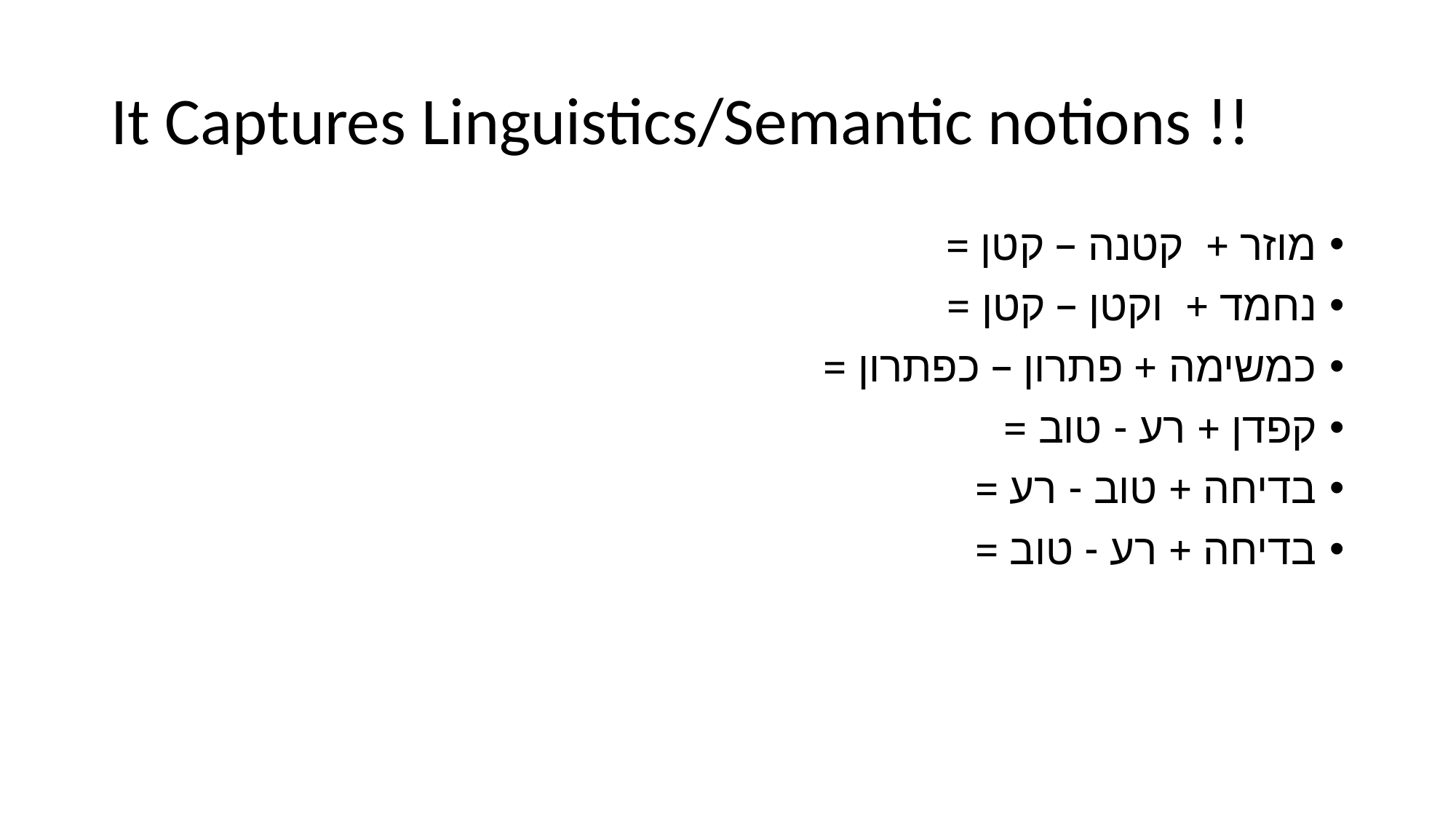

# It Captures Linguistics/Semantic notions !!
מוזר +  קטנה – קטן =
נחמד +  וקטן – קטן =
כמשימה + פתרון – כפתרון =
קפדן + רע - טוב =
בדיחה + טוב - רע =
בדיחה + רע - טוב =